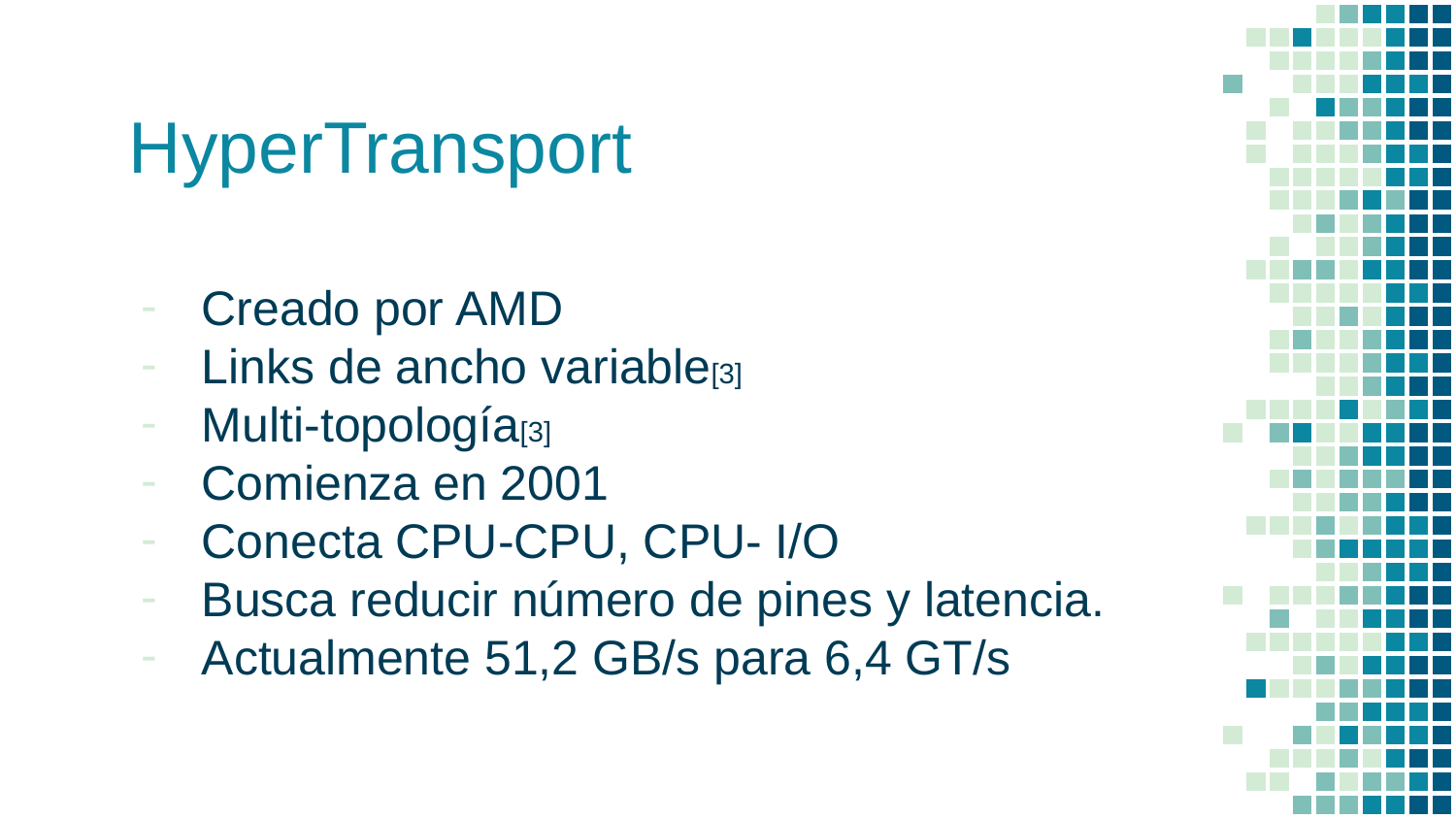

# HyperTransport
Creado por AMD
Links de ancho variable[3]
Multi-topología[3]
Comienza en 2001
Conecta CPU-CPU, CPU- I/O
Busca reducir número de pines y latencia.
Actualmente 51,2 GB/s para 6,4 GT/s